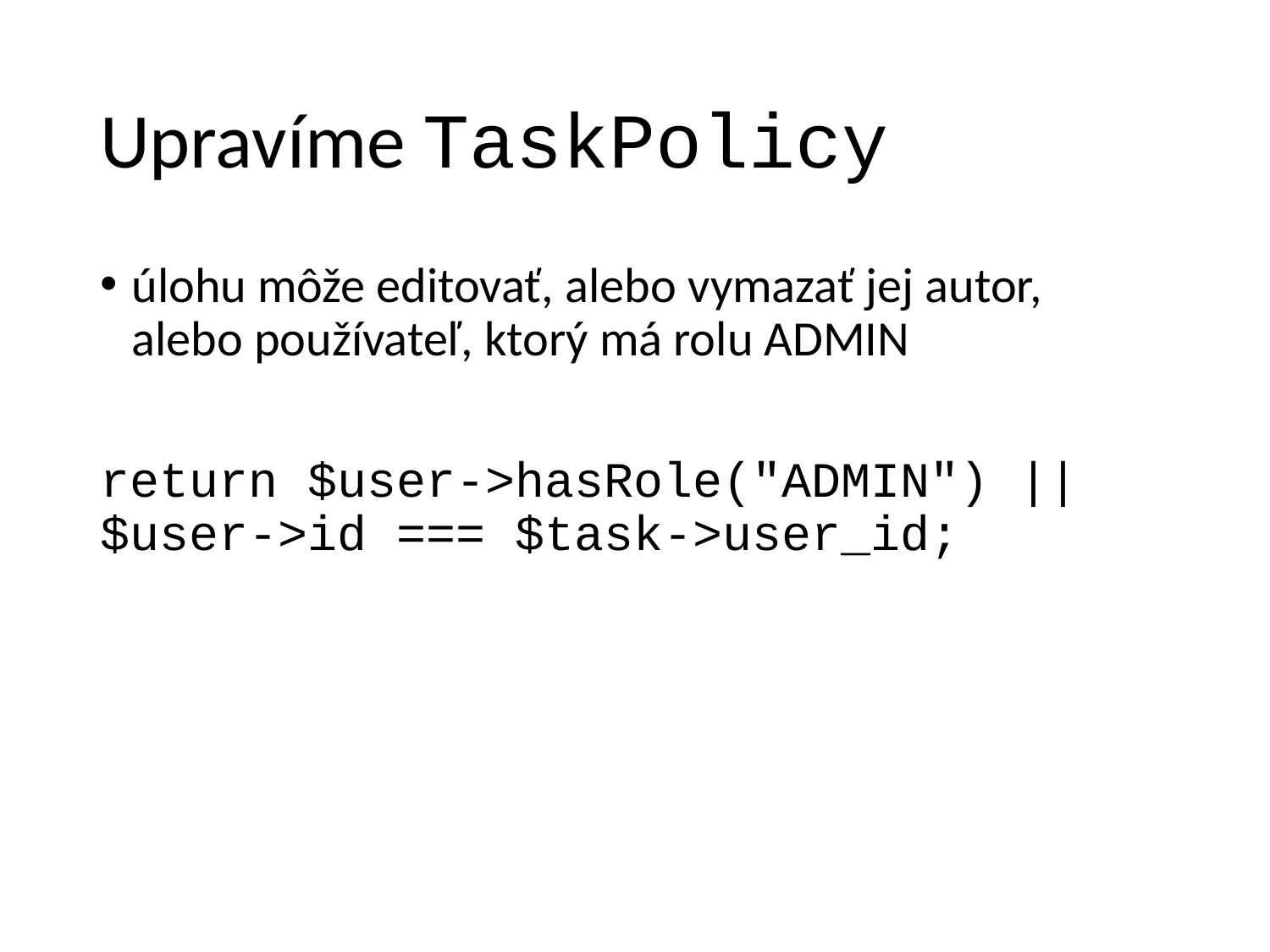

# Upravíme TaskPolicy
úlohu môže editovať, alebo vymazať jej autor,
alebo používateľ, ktorý má rolu ADMIN

return $user->hasRole("ADMIN") || $user->id === $task->user_id;